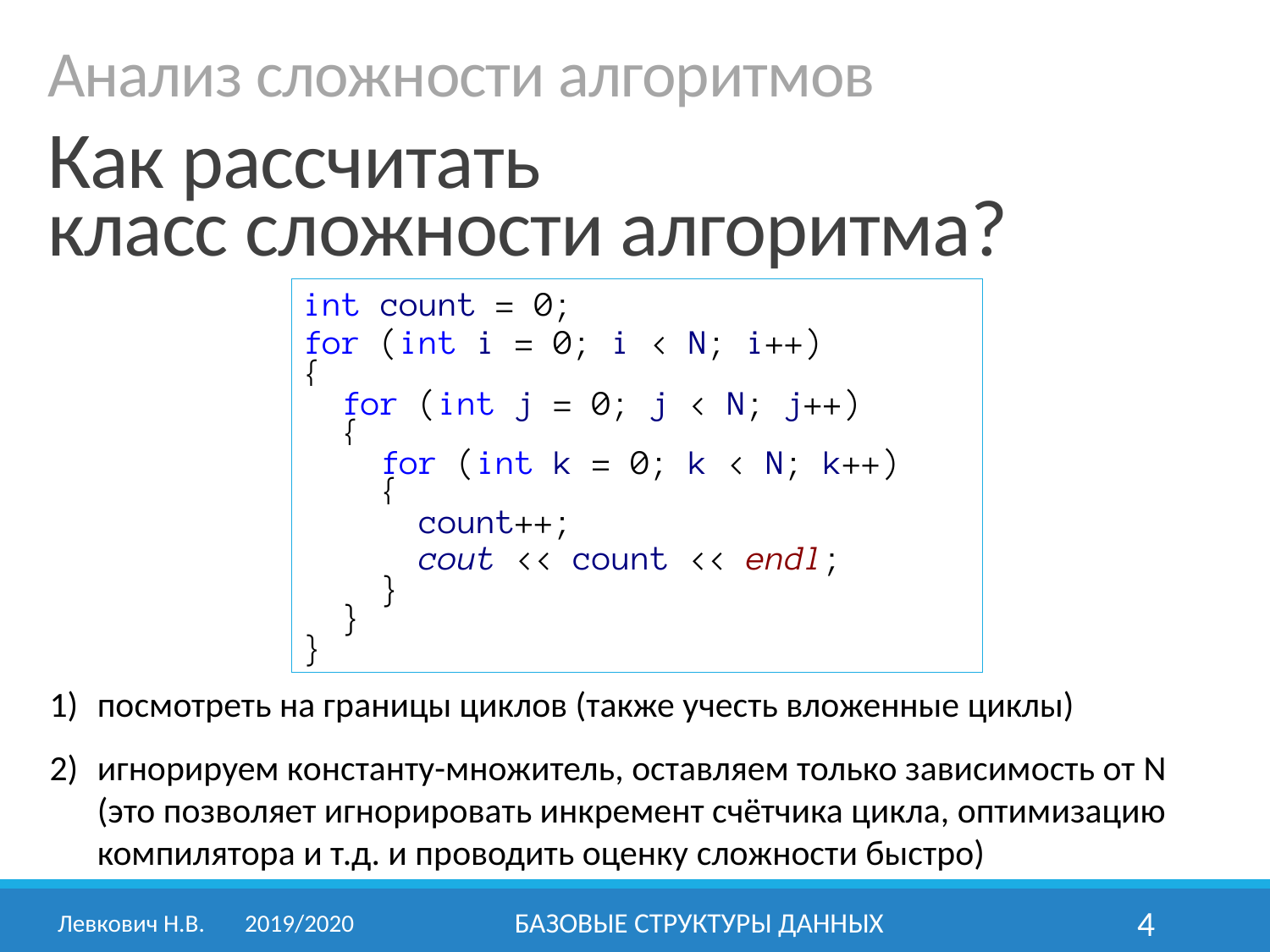

Анализ сложности алгоритмов
# Как рассчитать класс сложности алгоритма?
int count = 0;
for (int i = 0; i < N; i++)
{
  for (int j = 0; j < N; j++)
  {
    for (int k = 0; k < N; k++)
    {
      count++;
      cout << count << endl;
    }
  }
}
посмотреть на границы циклов (также учесть вложенные циклы)
игнорируем константу-множитель, оставляем только зависимость от N
(это позволяет игнорировать инкремент счётчика цикла, оптимизацию компилятора и т.д. и проводить оценку сложности быстро)
Левкович Н.В.	2019/2020
Базовые структуры данных
4